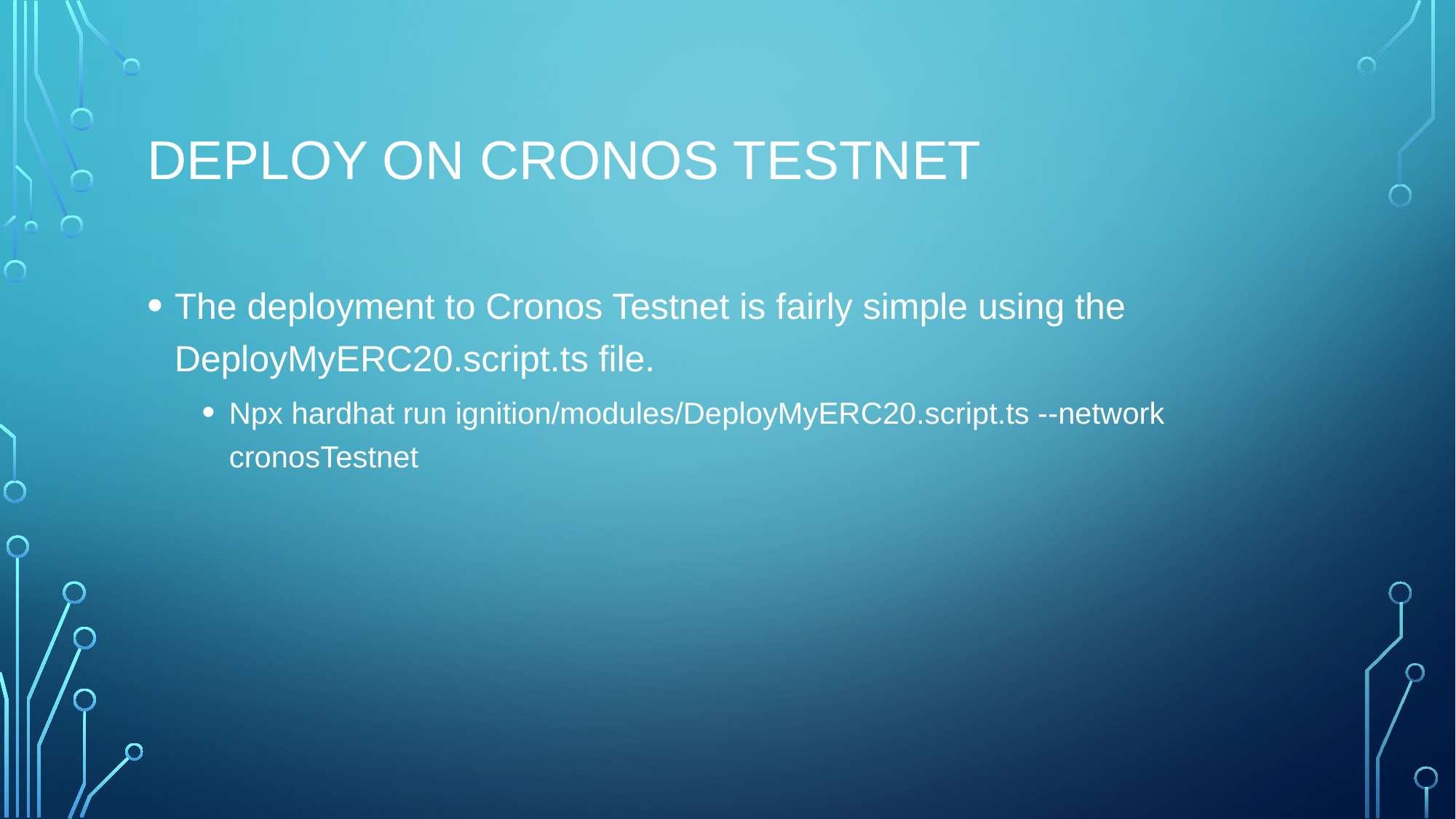

# Deploy on cronos testnet
The deployment to Cronos Testnet is fairly simple using the DeployMyERC20.script.ts file.
Npx hardhat run ignition/modules/DeployMyERC20.script.ts --network cronosTestnet